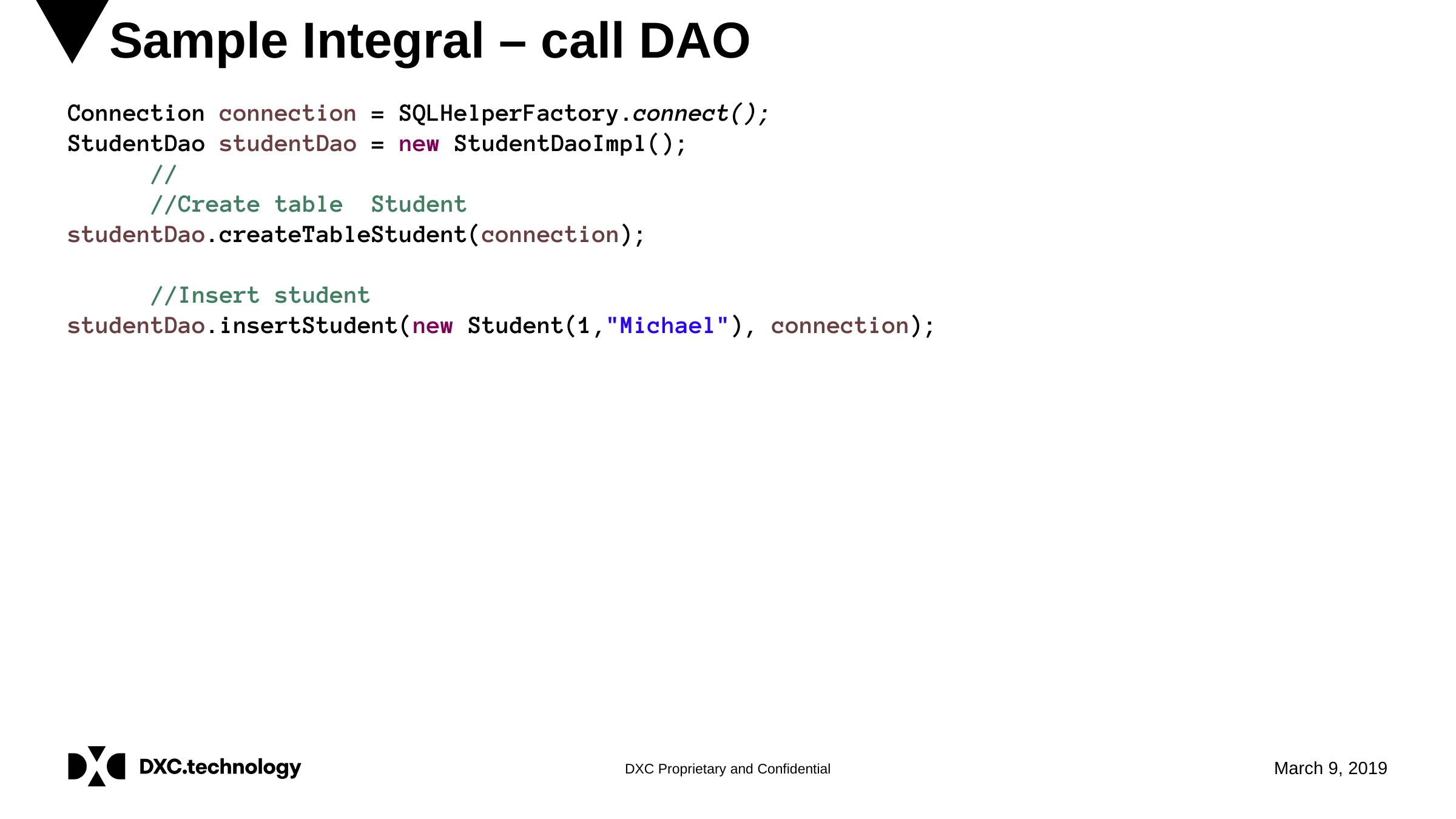

# Sample Integral – call DAO
Connection connection = SQLHelperFactory.connect();
StudentDao studentDao = new StudentDaoImpl();
      //
      //Create table  Student
studentDao.createTableStudent(connection);

      //Insert student
studentDao.insertStudent(new Student(1,"Michael"), connection);